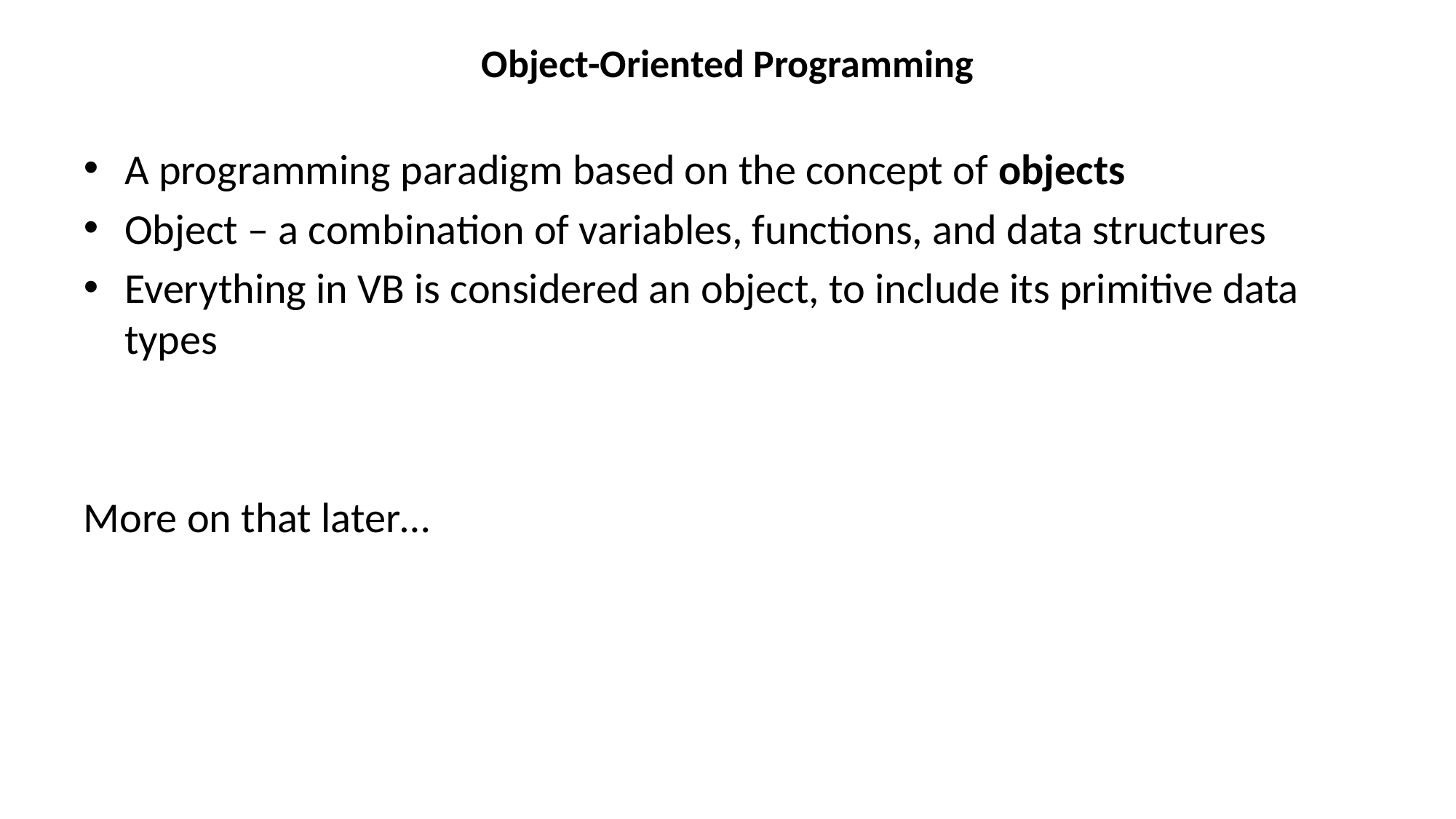

# Object-Oriented Programming
A programming paradigm based on the concept of objects
Object – a combination of variables, functions, and data structures
Everything in VB is considered an object, to include its primitive data types

More on that later…